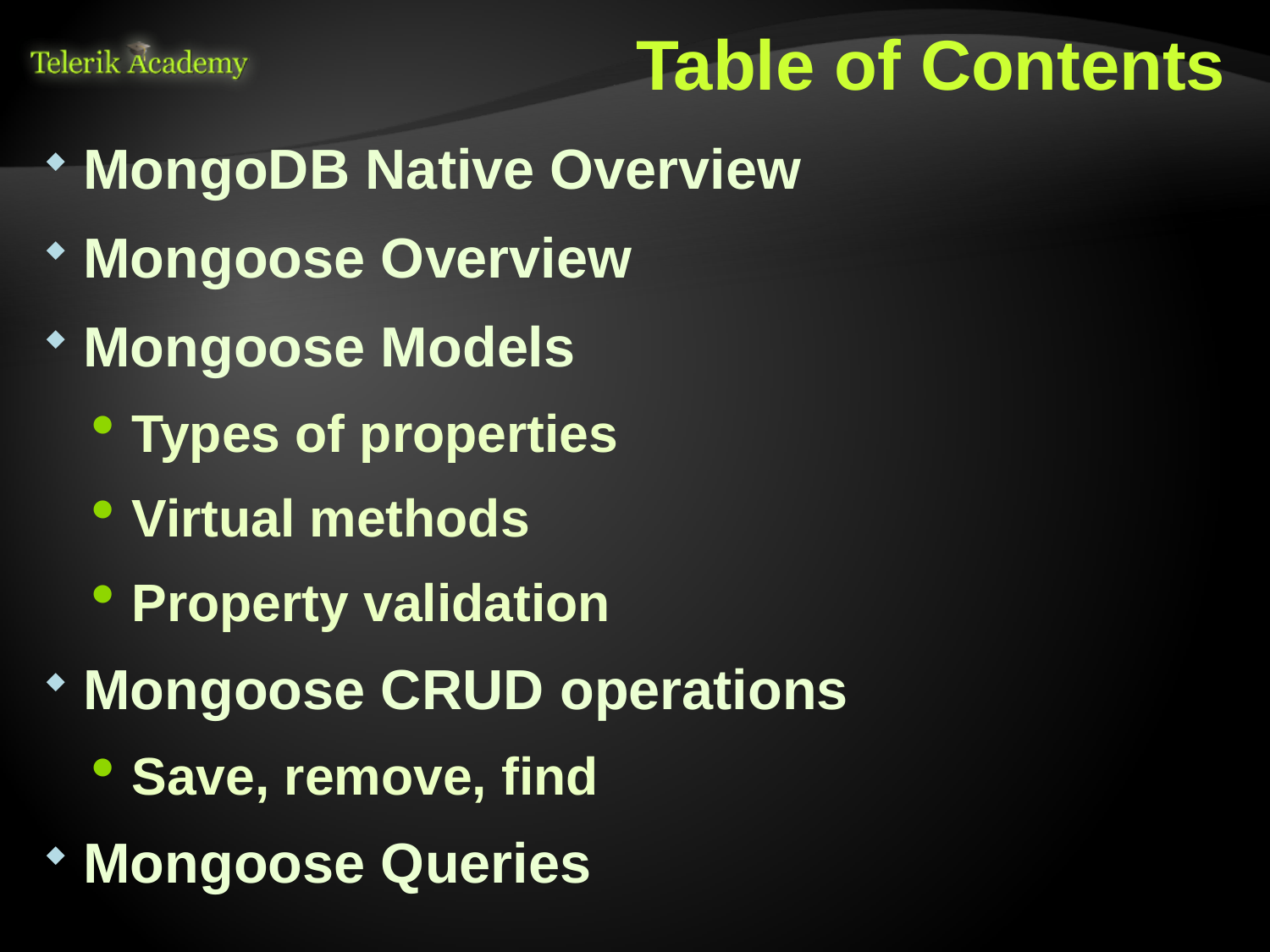

# Table of Contents
MongoDB Native Overview
Mongoose Overview
Mongoose Models
Types of properties
Virtual methods
Property validation
Mongoose CRUD operations
Save, remove, find
Mongoose Queries